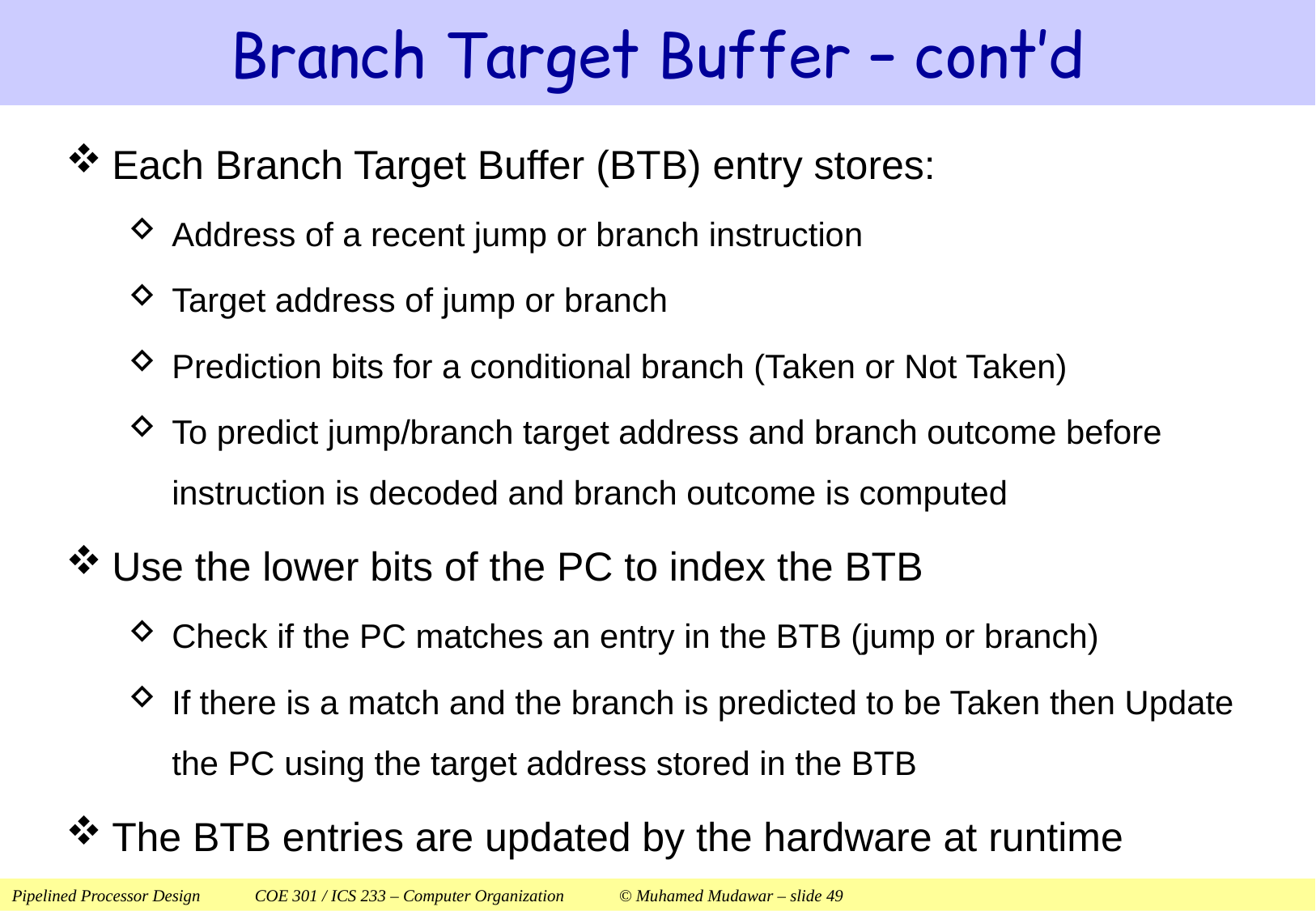

# Branch Target Buffer – cont’d
Each Branch Target Buffer (BTB) entry stores:
Address of a recent jump or branch instruction
Target address of jump or branch
Prediction bits for a conditional branch (Taken or Not Taken)
To predict jump/branch target address and branch outcome before instruction is decoded and branch outcome is computed
Use the lower bits of the PC to index the BTB
Check if the PC matches an entry in the BTB (jump or branch)
If there is a match and the branch is predicted to be Taken then Update the PC using the target address stored in the BTB
The BTB entries are updated by the hardware at runtime